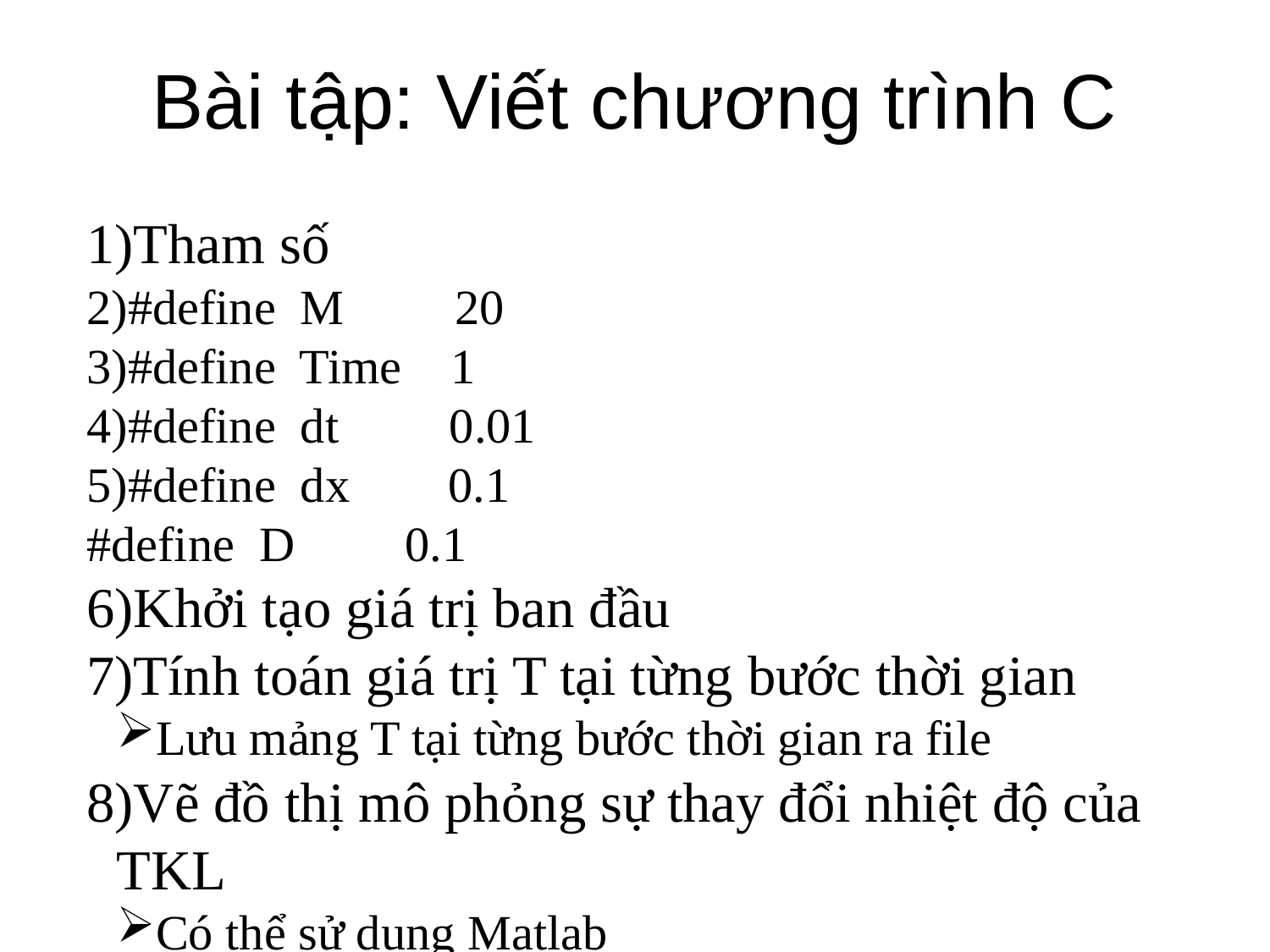

Bài tập: Viết chương trình C
Tham số
#define  M         20
#define  Time    1
#define  dt         0.01
#define  dx        0.1
#define  D         0.1
Khởi tạo giá trị ban đầu
Tính toán giá trị T tại từng bước thời gian
Lưu mảng T tại từng bước thời gian ra file
Vẽ đồ thị mô phỏng sự thay đổi nhiệt độ của TKL
Có thể sử dụng Matlab